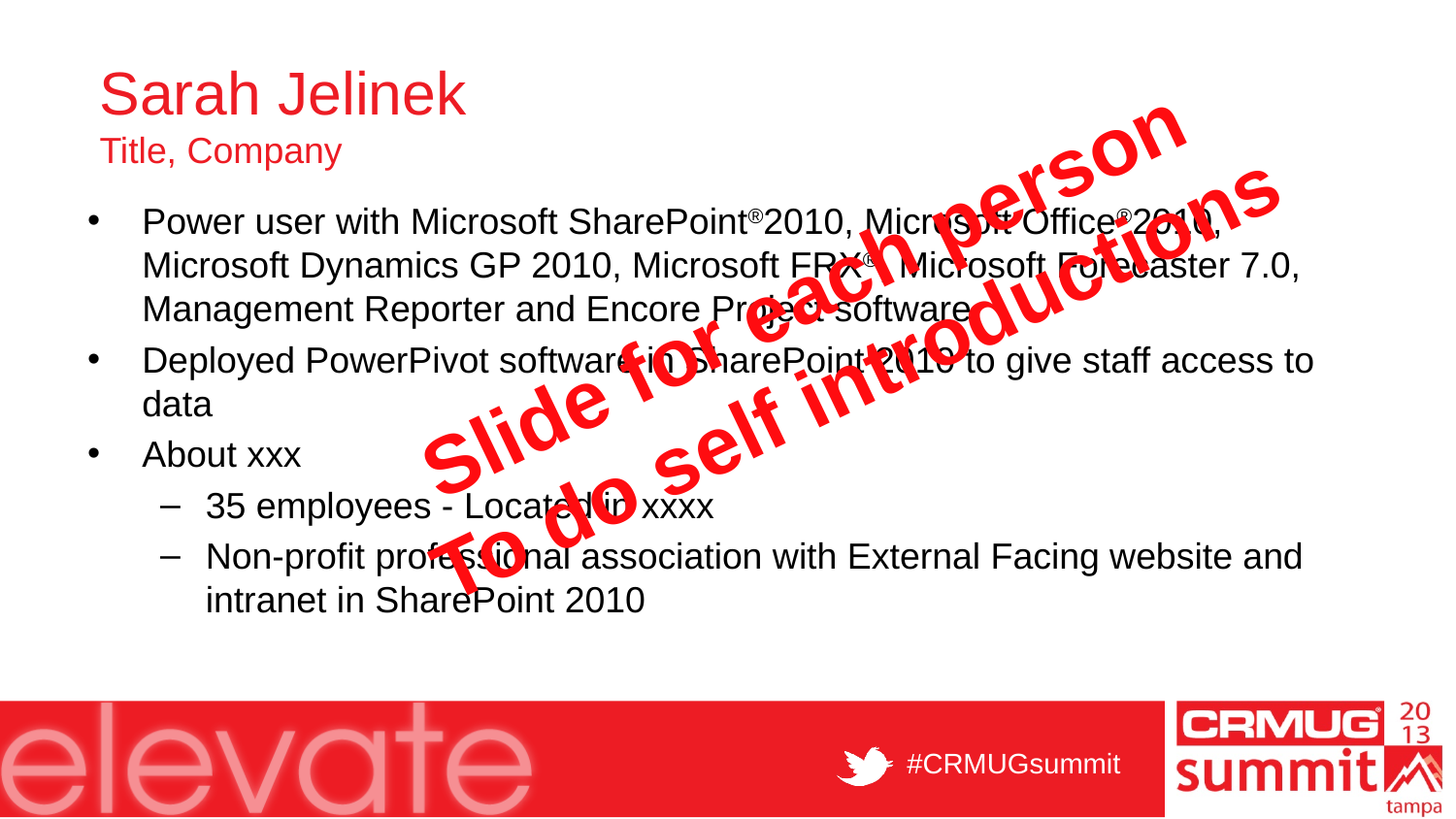

# Sarah Jelinek Title, Company
Power user with Microsoft SharePoint®2010, Microsoft Office®2010, Microsoft Dynamics GP 2010, Microsoft FRX®, Microsoft Forecaster 7.0, Management Reporter and Encore Project software
Deployed PowerPivot software in SharePoint 2010 to give staff access to data
About xxx
35 employees - Located in xxxx
Non-profit professional association with External Facing website and intranet in SharePoint 2010
Slide for each person
To do self introductions